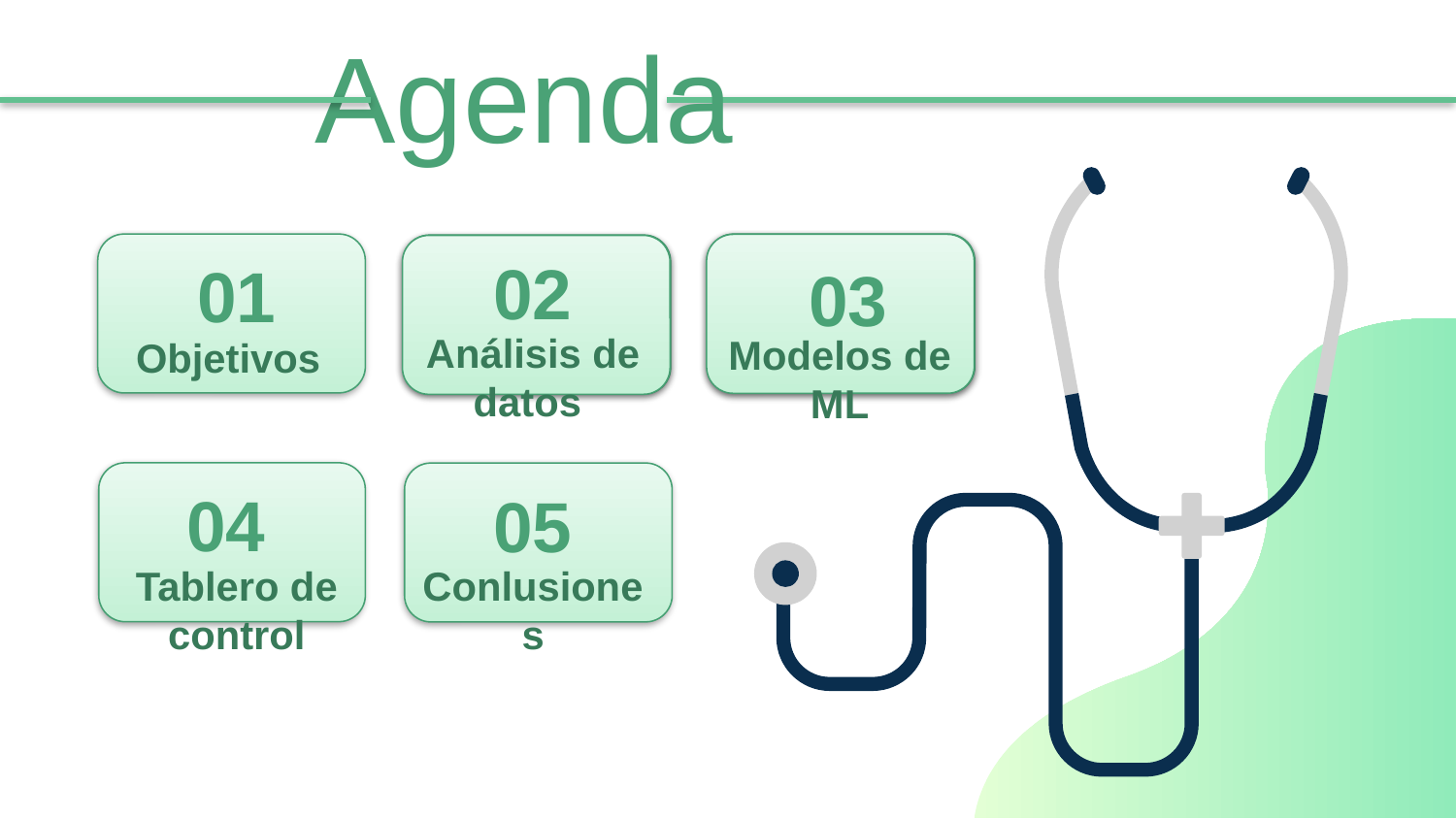

# Agenda

02

01
03
Análisis de datos
Modelos de ML
Objetivos

04
05
Tablero de control
Conlusiones